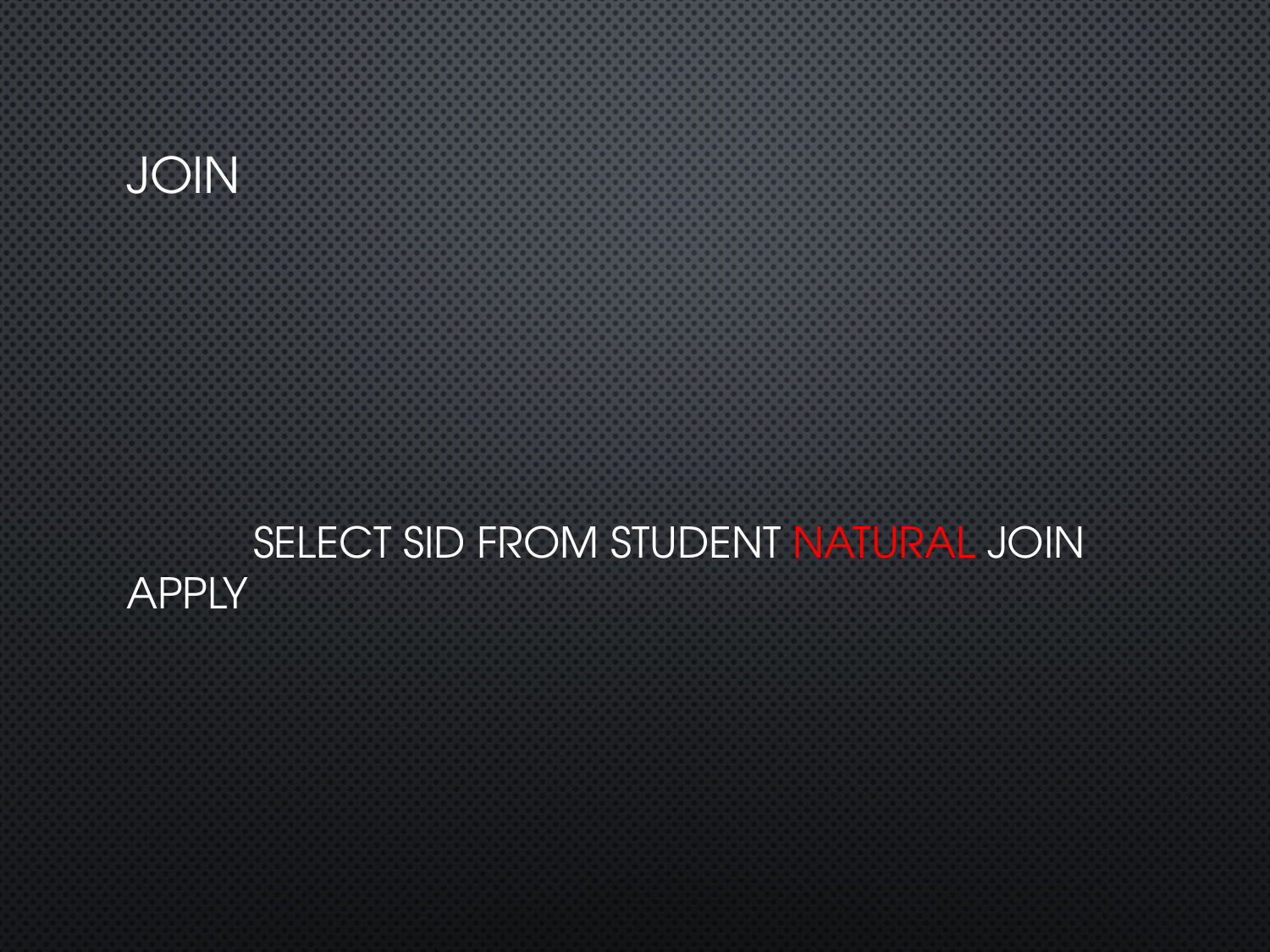

# join
	select sID from Student natural join Apply